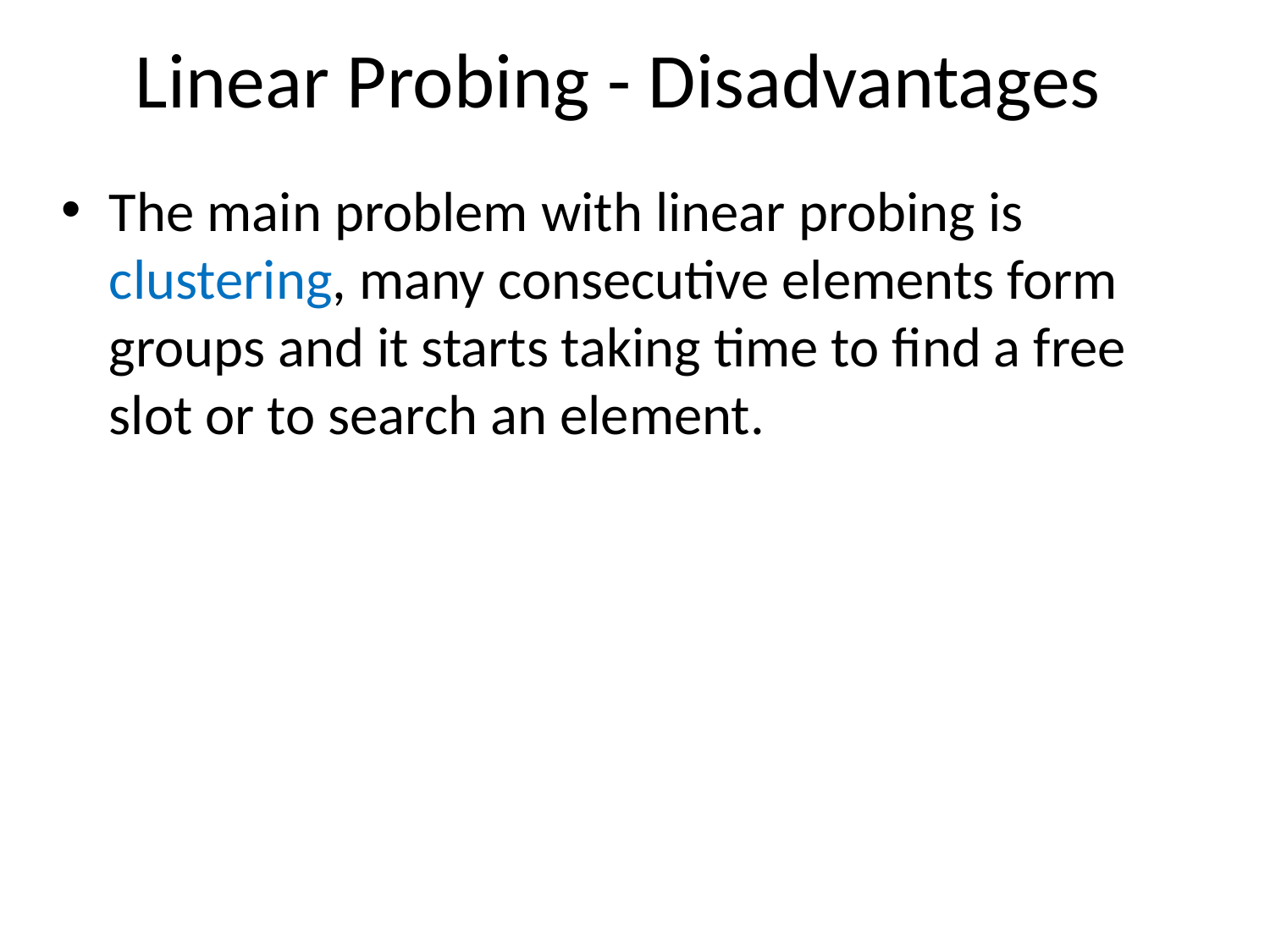

# Linear Probing - Disadvantages
The main problem with linear probing is clustering, many consecutive elements form groups and it starts taking time to find a free slot or to search an element.